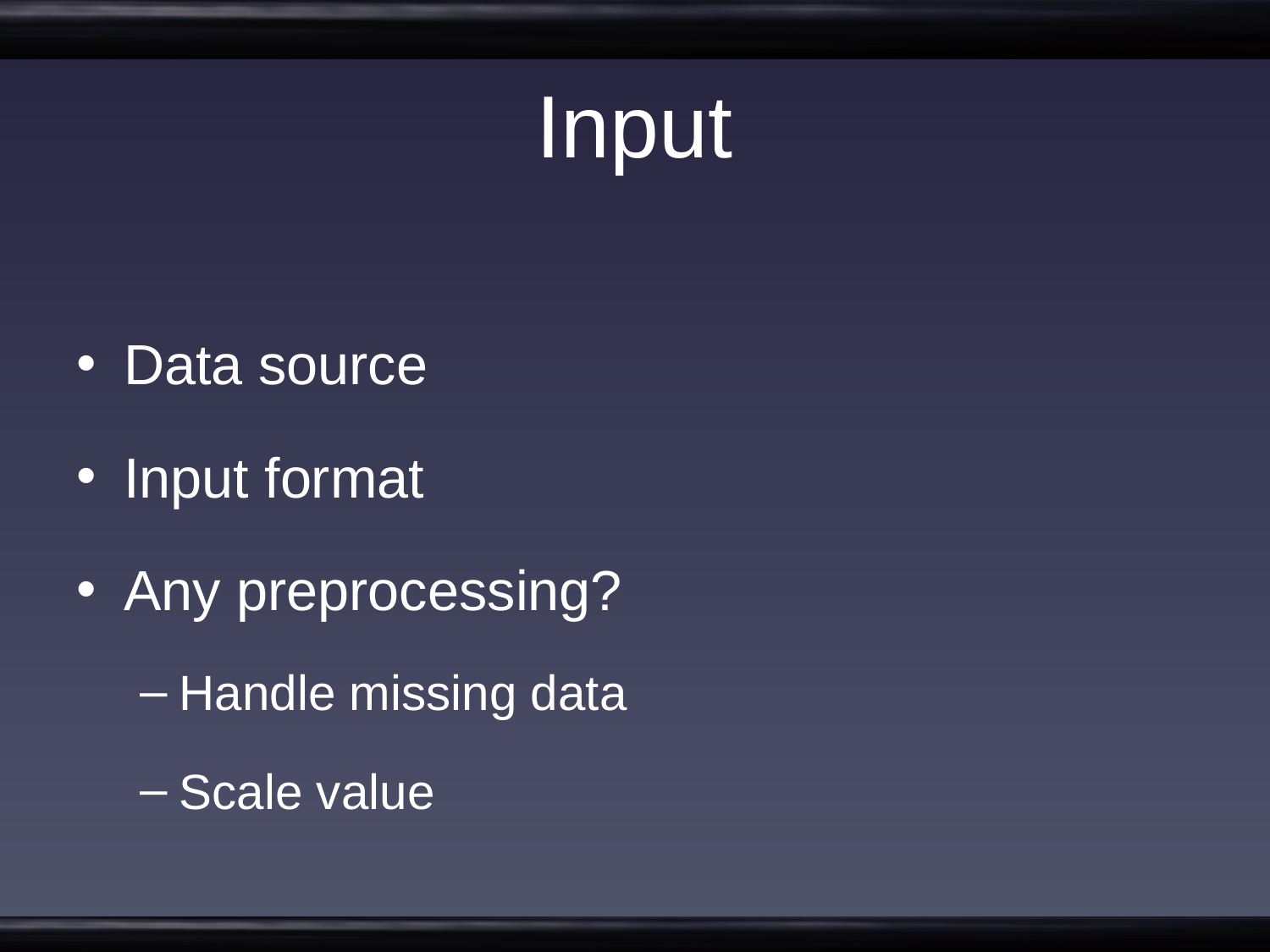

# Input
Data source
Input format
Any preprocessing?
Handle missing data
Scale value